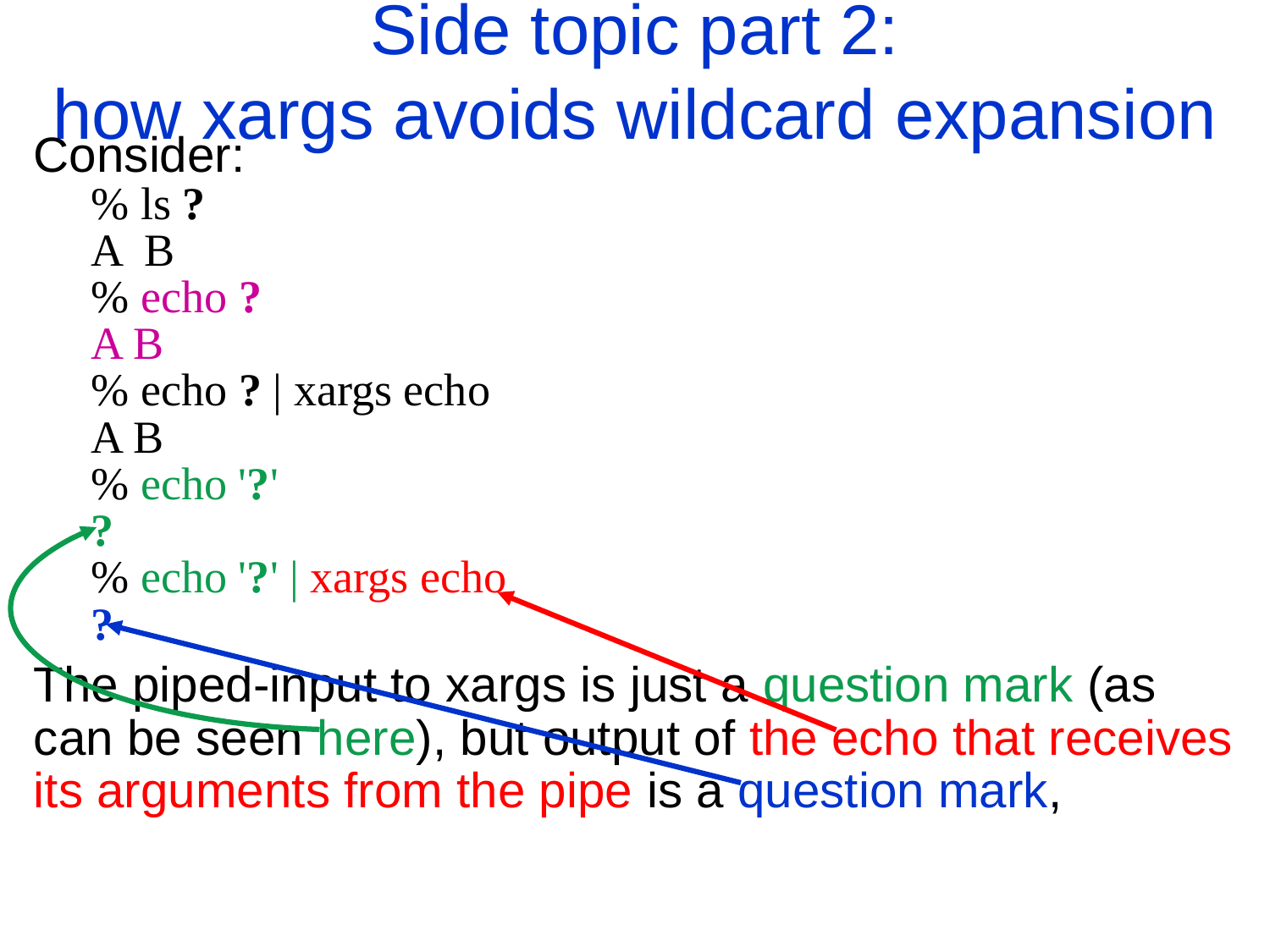

Side topic part 2:
how xargs avoids wildcard expansion
Consider:
     % ls ?
     A  B
     % echo ?
     A B
     % echo ? | xargs echo
     A B
     % echo '?'
     ?
     % echo '?' | xargs echo
     ?
The piped-input to xargs is just a question mark (as can be seen here), but output of the echo that receives its arguments from the pipe is a question mark, which is NOT the same output that we would’ve gotten if we’d typed: echo ? (as can be seen here)